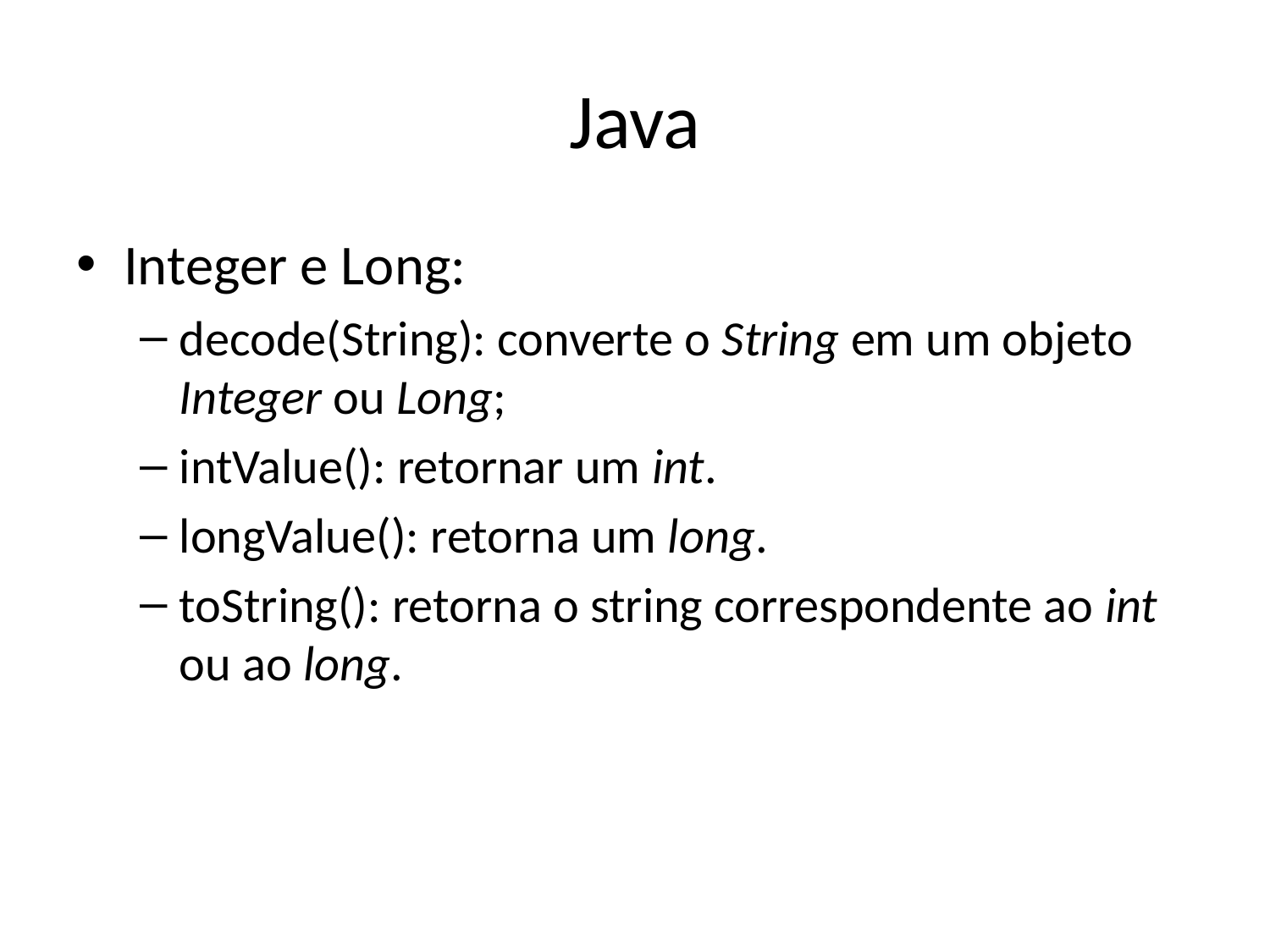

# Java
Integer e Long:
decode(String): converte o String em um objeto Integer ou Long;
intValue(): retornar um int.
longValue(): retorna um long.
toString(): retorna o string correspondente ao int ou ao long.